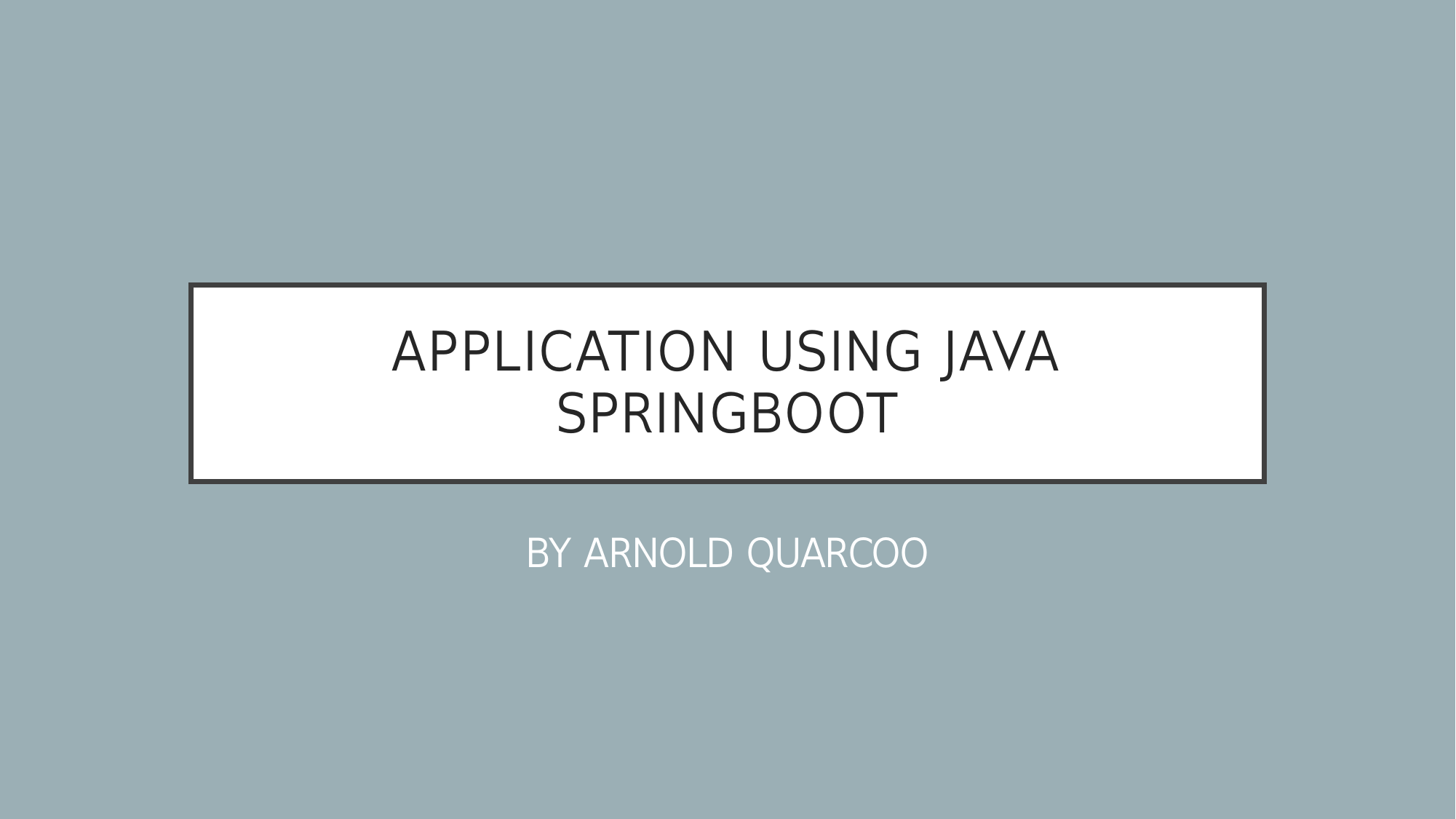

# APPLICATION USING JAVA SPRINGBOOT
BY ARNOLD QUARCOO